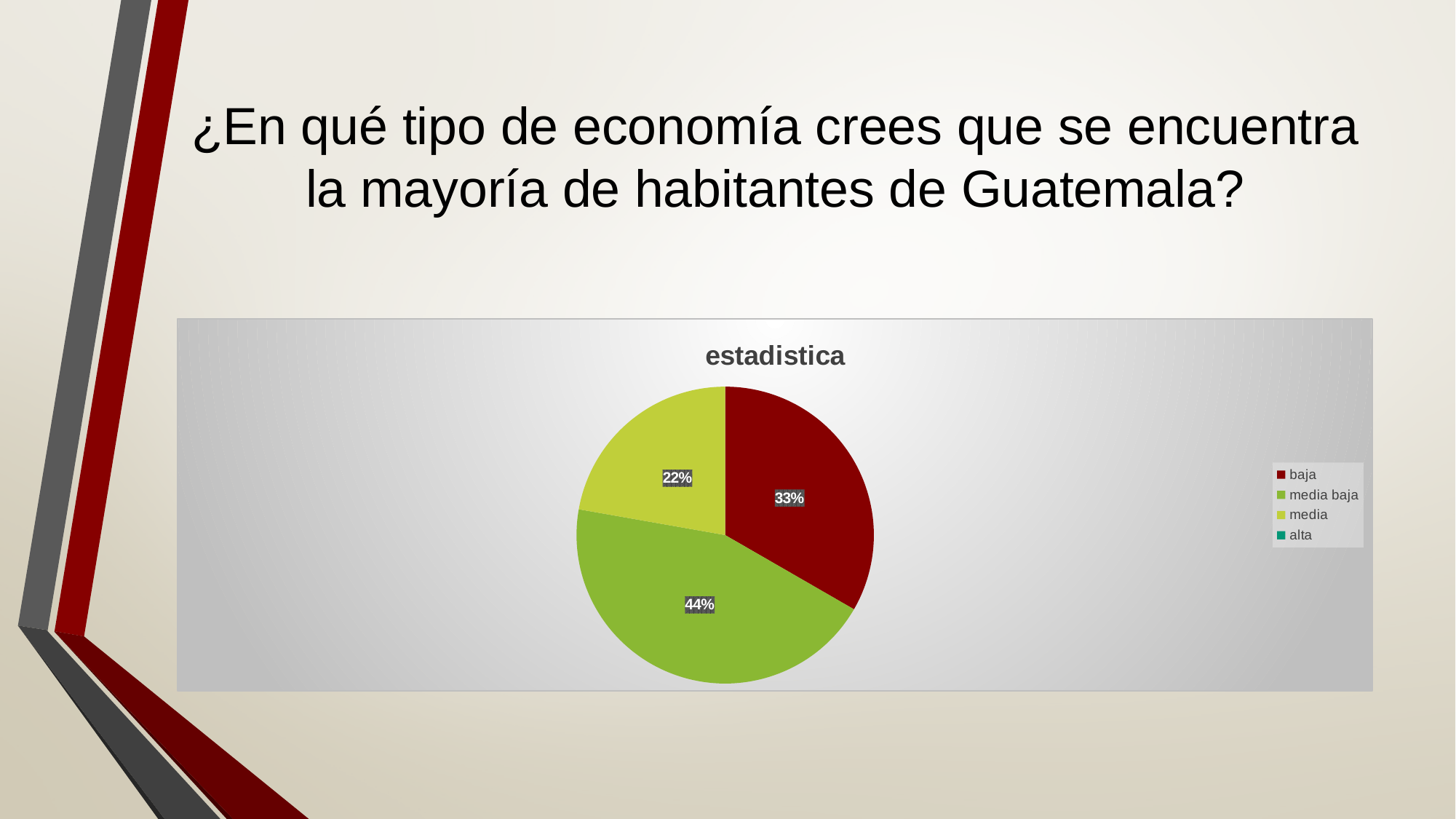

# ¿En qué tipo de economía crees que se encuentra la mayoría de habitantes de Guatemala?

### Chart:

| Category | estadistica |
|---|---|
| baja  | 6.0 |
| media baja | 8.0 |
| media | 4.0 |
| alta | 0.0 |